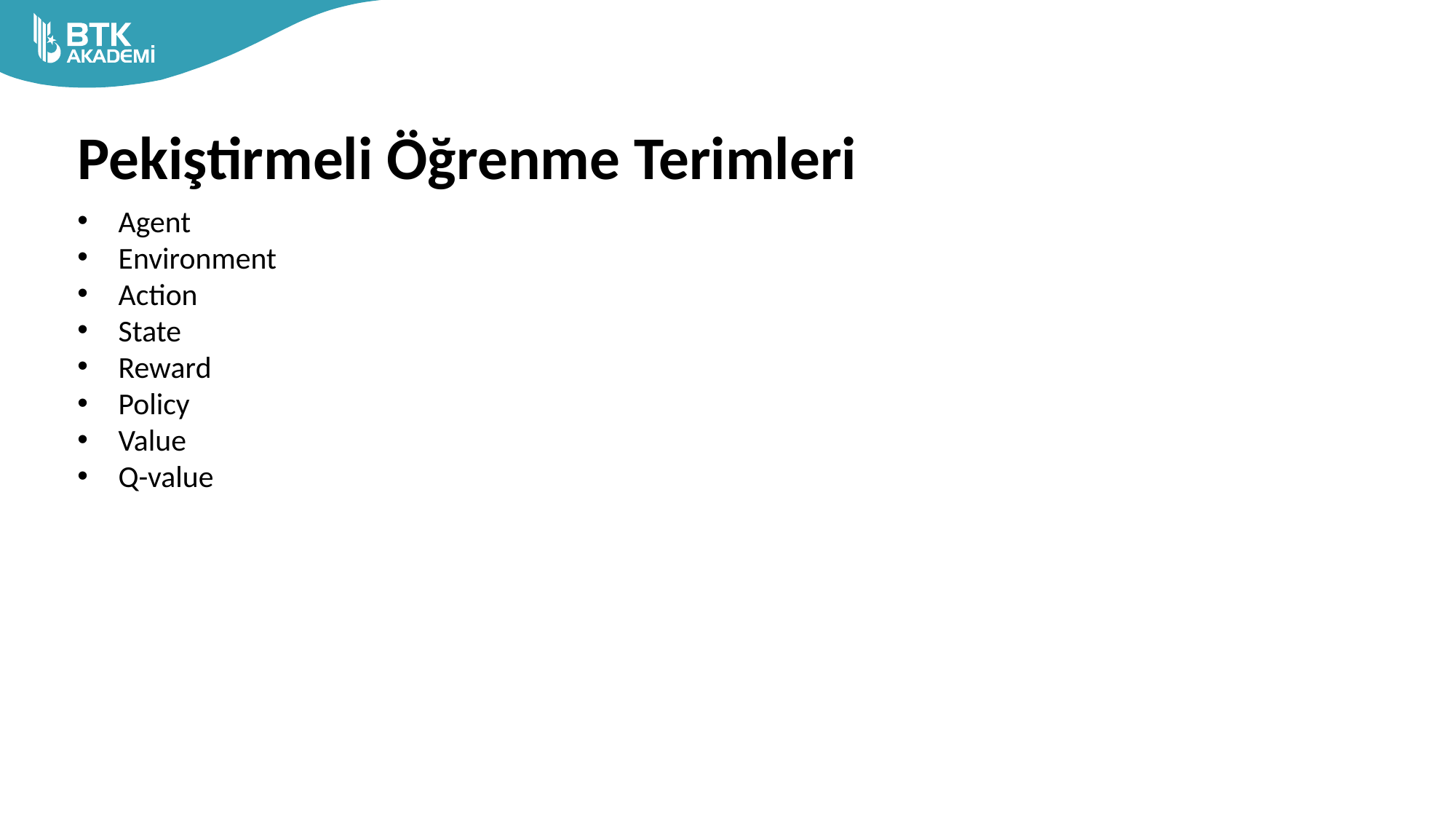

# Pekiştirmeli Öğrenme Terimleri

Agent
Environment
Action
State
Reward
Policy
Value
Q-value